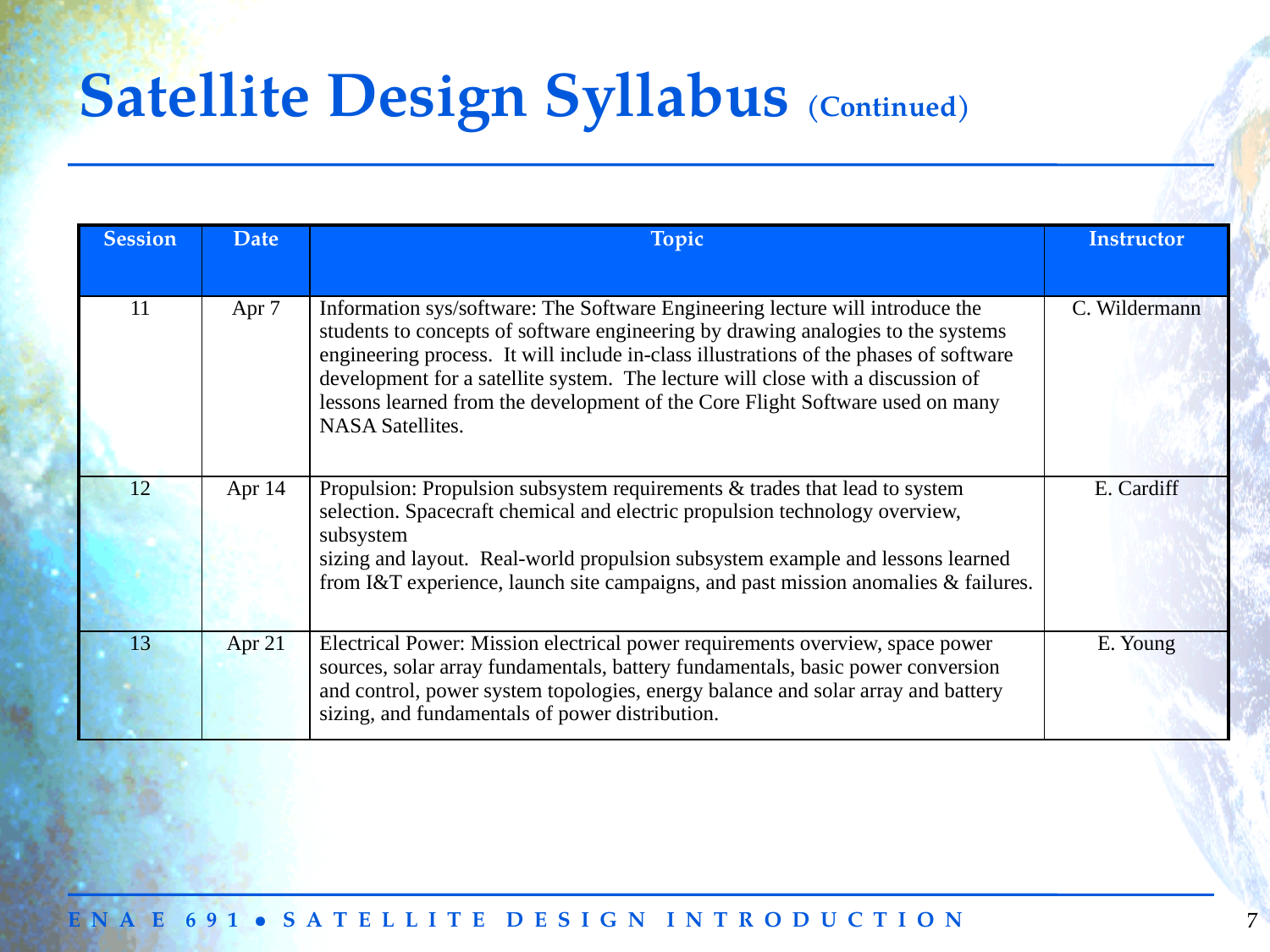

# Satellite Design Syllabus (Continued)
| Session | Date | Topic | Instructor |
| --- | --- | --- | --- |
| 11 | Apr 7 | Information sys/software: The Software Engineering lecture will introduce the students to concepts of software engineering by drawing analogies to the systems engineering process. It will include in-class illustrations of the phases of software development for a satellite system. The lecture will close with a discussion of lessons learned from the development of the Core Flight Software used on many NASA Satellites. | C. Wildermann |
| 12 | Apr 14 | Propulsion: Propulsion subsystem requirements & trades that lead to system selection. Spacecraft chemical and electric propulsion technology overview, subsystem sizing and layout. Real-world propulsion subsystem example and lessons learned from I&T experience, launch site campaigns, and past mission anomalies & failures. | E. Cardiff |
| 13 | Apr 21 | Electrical Power: Mission electrical power requirements overview, space power sources, solar array fundamentals, battery fundamentals, basic power conversion and control, power system topologies, energy balance and solar array and battery sizing, and fundamentals of power distribution. | E. Young |